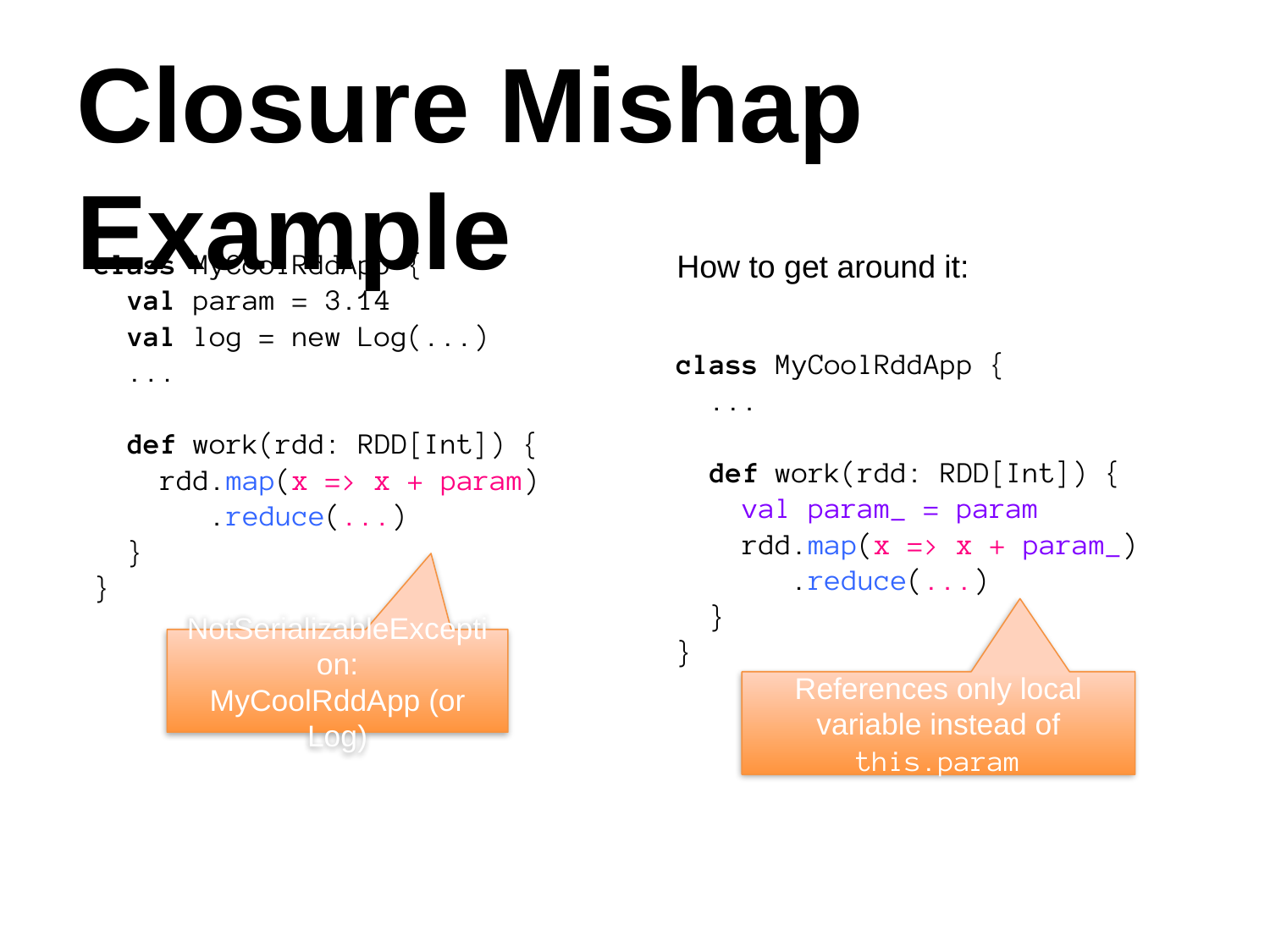

# Closure Mishap Example
class MyCoolRddApp {
  val param = 3.14
  val log = new Log(...)
  ...
  def work(rdd: RDD[Int]) {
    rdd.map(x => x + param)
       .reduce(...)
  }
}
How to get around it:
class MyCoolRddApp {
  ...
  def work(rdd: RDD[Int]) {
    val param_ = param
    rdd.map(x => x + param_)
       .reduce(...)
  }
}
NotSerializableException:
MyCoolRddApp (or Log)
References only local variable instead of this.param